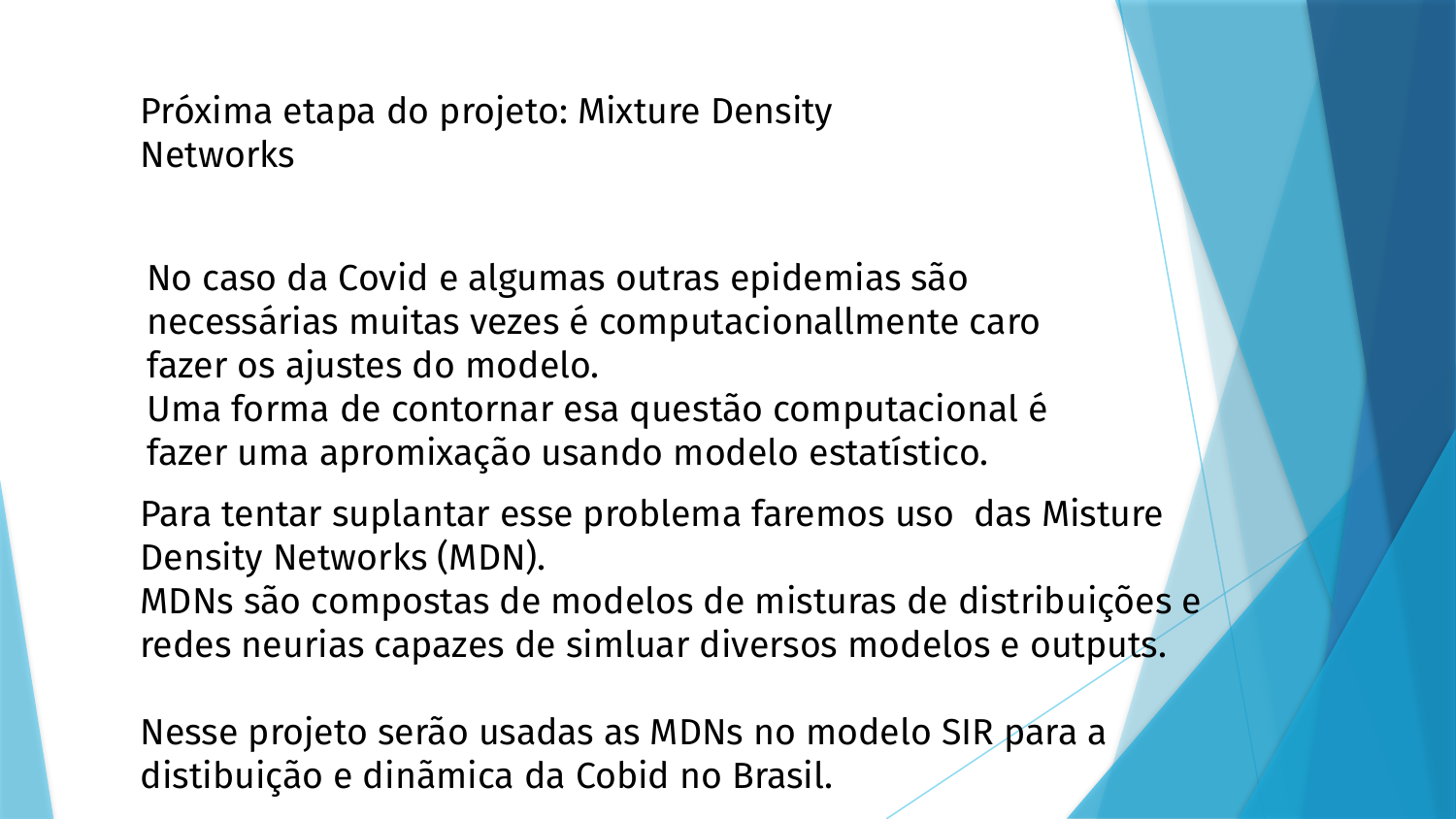

Próxima etapa do projeto: Mixture Density Networks
No caso da Covid e algumas outras epidemias são necessárias muitas vezes é computacionallmente caro fazer os ajustes do modelo.
Uma forma de contornar esa questão computacional é fazer uma apromixação usando modelo estatístico.
Para tentar suplantar esse problema faremos uso  das Misture Density Networks (MDN).
MDNs são compostas de modelos de misturas de distribuições e redes neurias capazes de simluar diversos modelos e outputs.

Nesse projeto serão usadas as MDNs no modelo SIR para a distibuição e dinãmica da Cobid no Brasil.